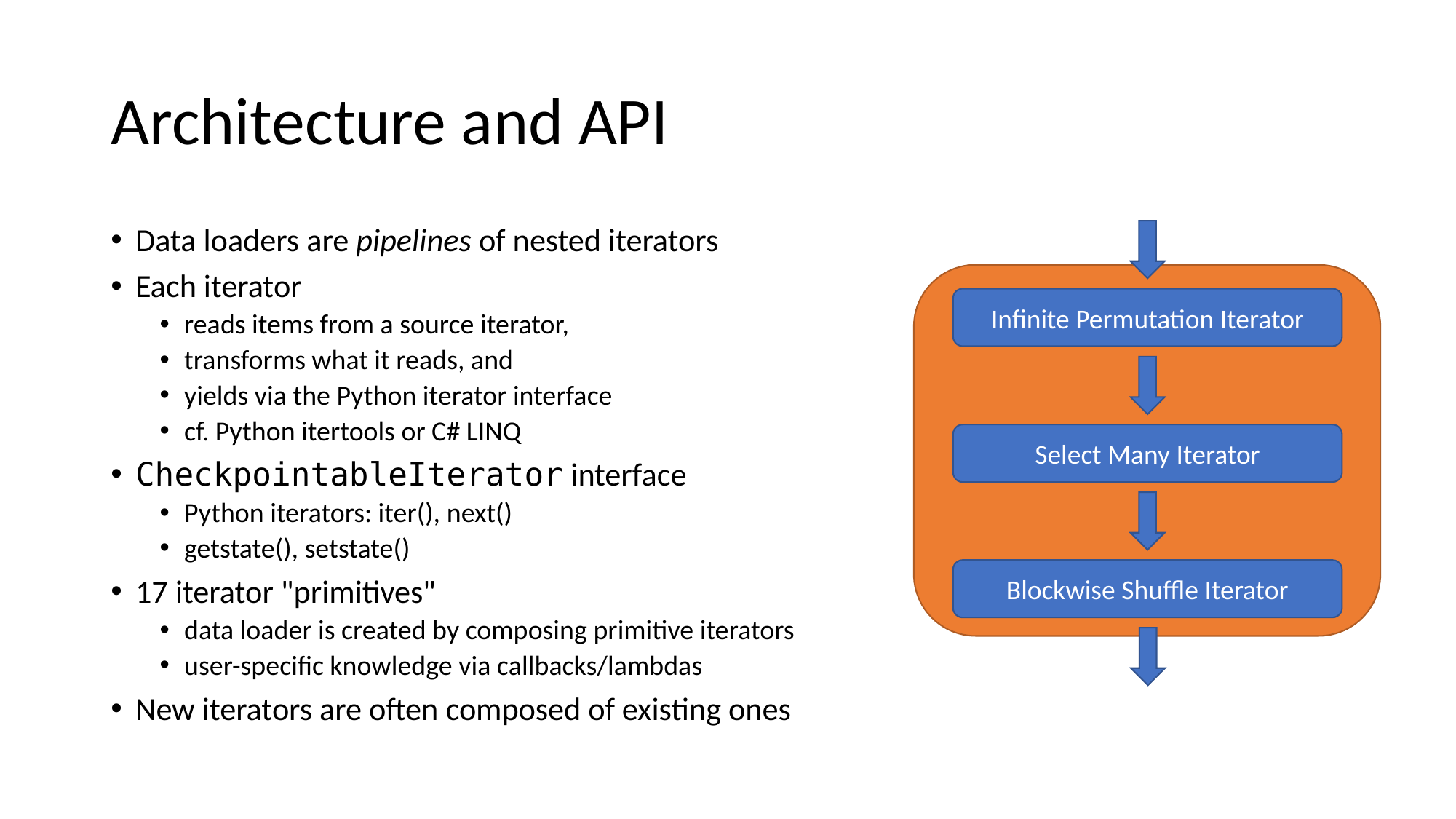

# Architecture and API
Data loaders are pipelines of nested iterators
Each iterator
reads items from a source iterator,
transforms what it reads, and
yields via the Python iterator interface
cf. Python itertools or C# LINQ
CheckpointableIterator interface
Python iterators: iter(), next()
getstate(), setstate()
17 iterator "primitives"
data loader is created by composing primitive iterators
user-specific knowledge via callbacks/lambdas
New iterators are often composed of existing ones

Infinite Permutation Iterator

Select Many Iterator

Blockwise Shuffle Iterator